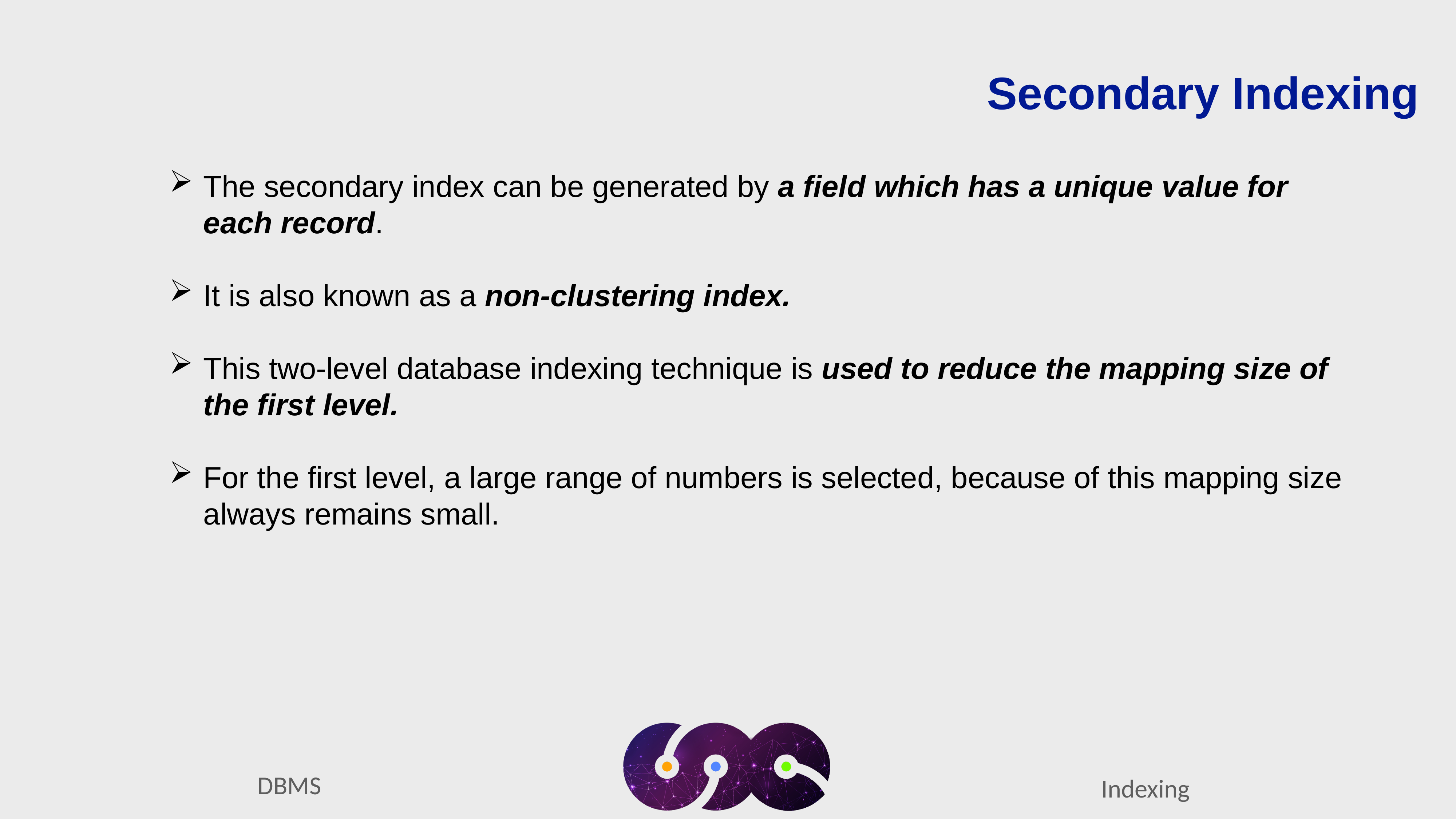

Secondary Indexing
The secondary index can be generated by a field which has a unique value for each record.

It is also known as a non-clustering index.

This two-level database indexing technique is used to reduce the mapping size of the first level.

For the first level, a large range of numbers is selected, because of this mapping size always remains small.